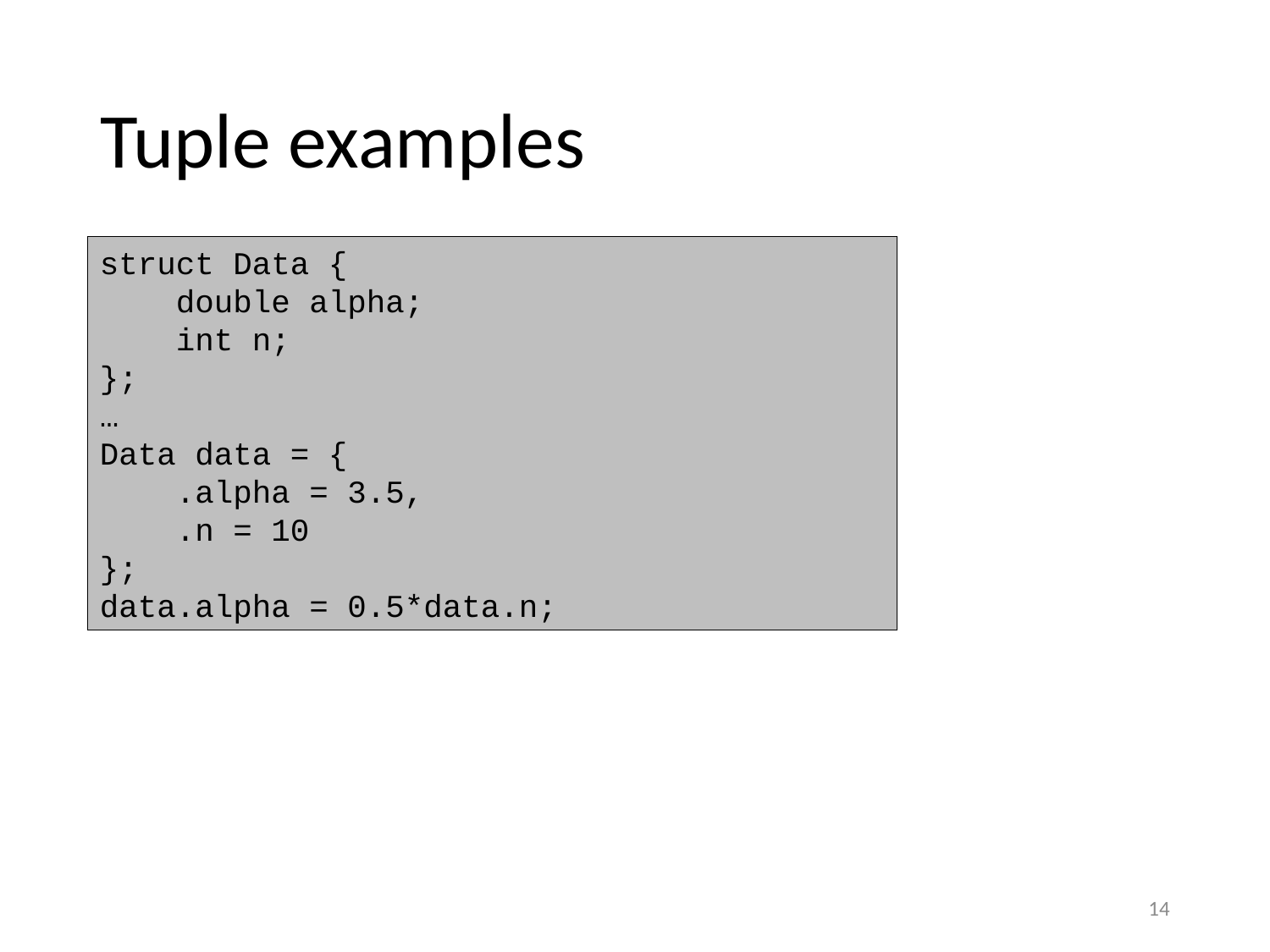

# Tuple examples
struct Data {
    double alpha;
    int n;
};
…
Data data = {
    .alpha = 3.5,
    .n = 10
};
data.alpha = 0.5*data.n;
14